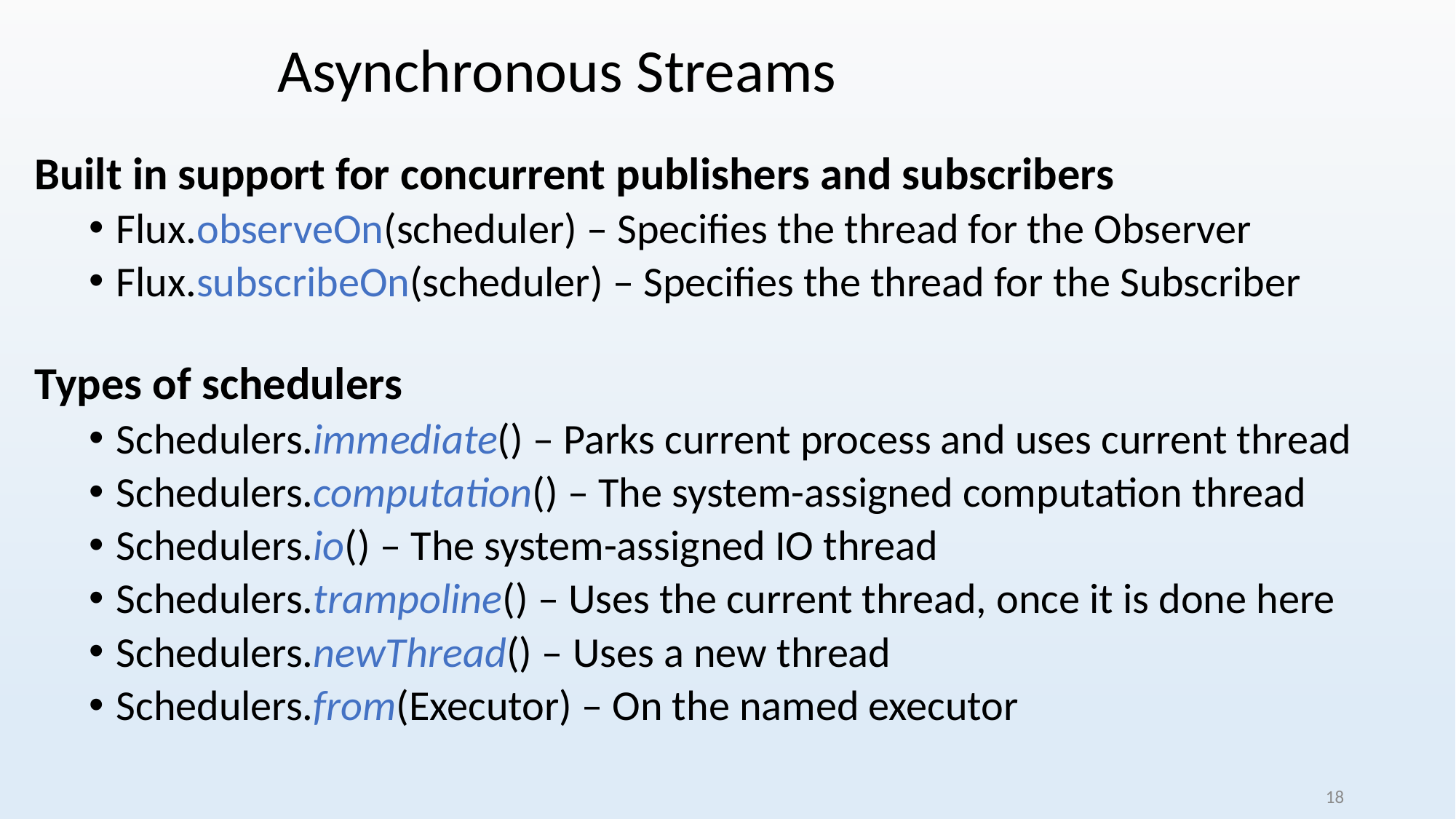

# Asynchronous Streams
Built in support for concurrent publishers and subscribers
Flux.observeOn(scheduler) – Specifies the thread for the Observer
Flux.subscribeOn(scheduler) – Specifies the thread for the Subscriber

Types of schedulers
Schedulers.immediate() – Parks current process and uses current thread
Schedulers.computation() – The system-assigned computation thread
Schedulers.io() – The system-assigned IO thread
Schedulers.trampoline() – Uses the current thread, once it is done here
Schedulers.newThread() – Uses a new thread
Schedulers.from(Executor) – On the named executor
18